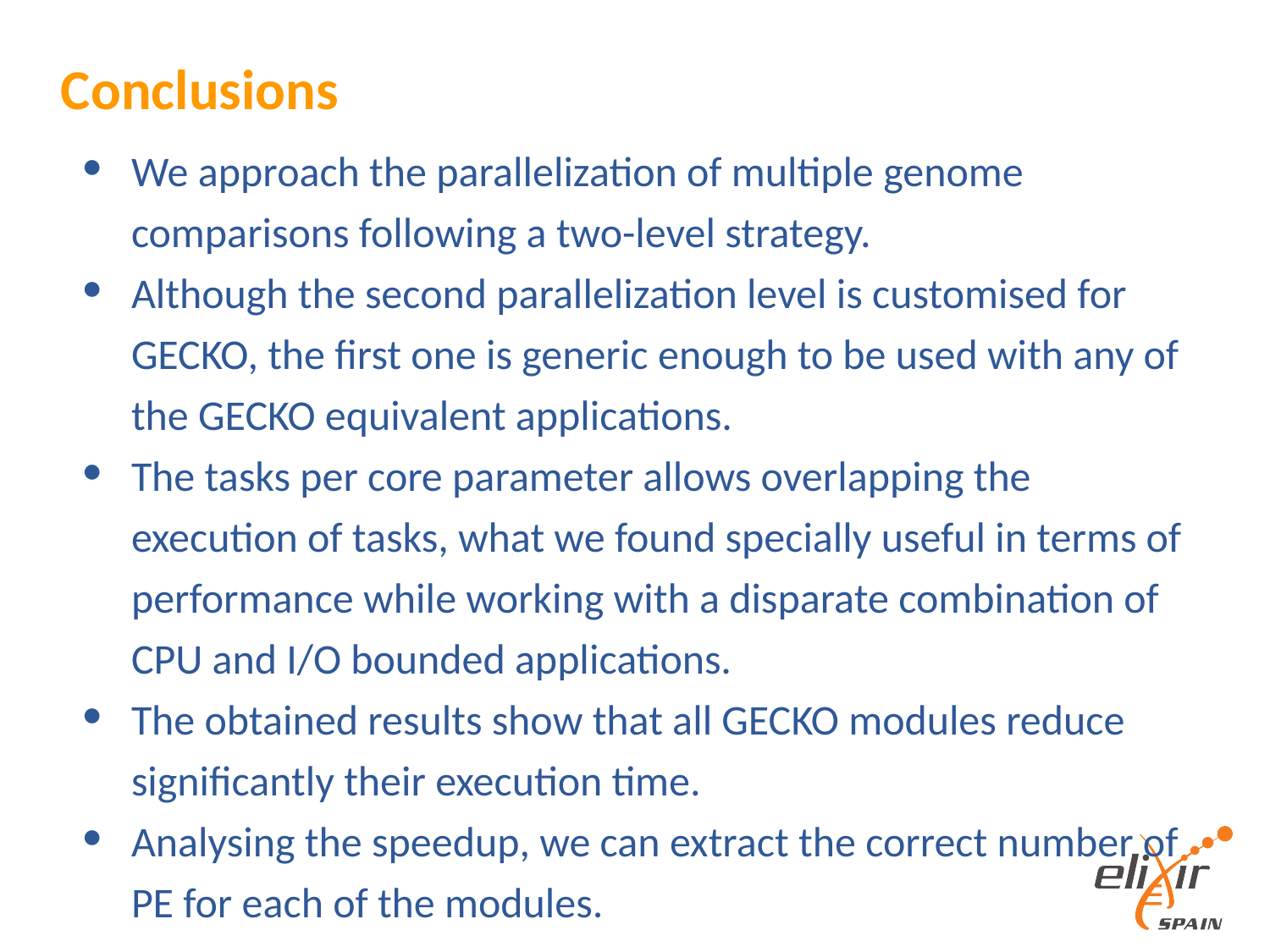

Conclusions
We approach the parallelization of multiple genome comparisons following a two-level strategy.
Although the second parallelization level is customised for GECKO, the first one is generic enough to be used with any of the GECKO equivalent applications.
The tasks per core parameter allows overlapping the execution of tasks, what we found specially useful in terms of performance while working with a disparate combination of CPU and I/O bounded applications.
The obtained results show that all GECKO modules reduce significantly their execution time.
Analysing the speedup, we can extract the correct number of PE for each of the modules.